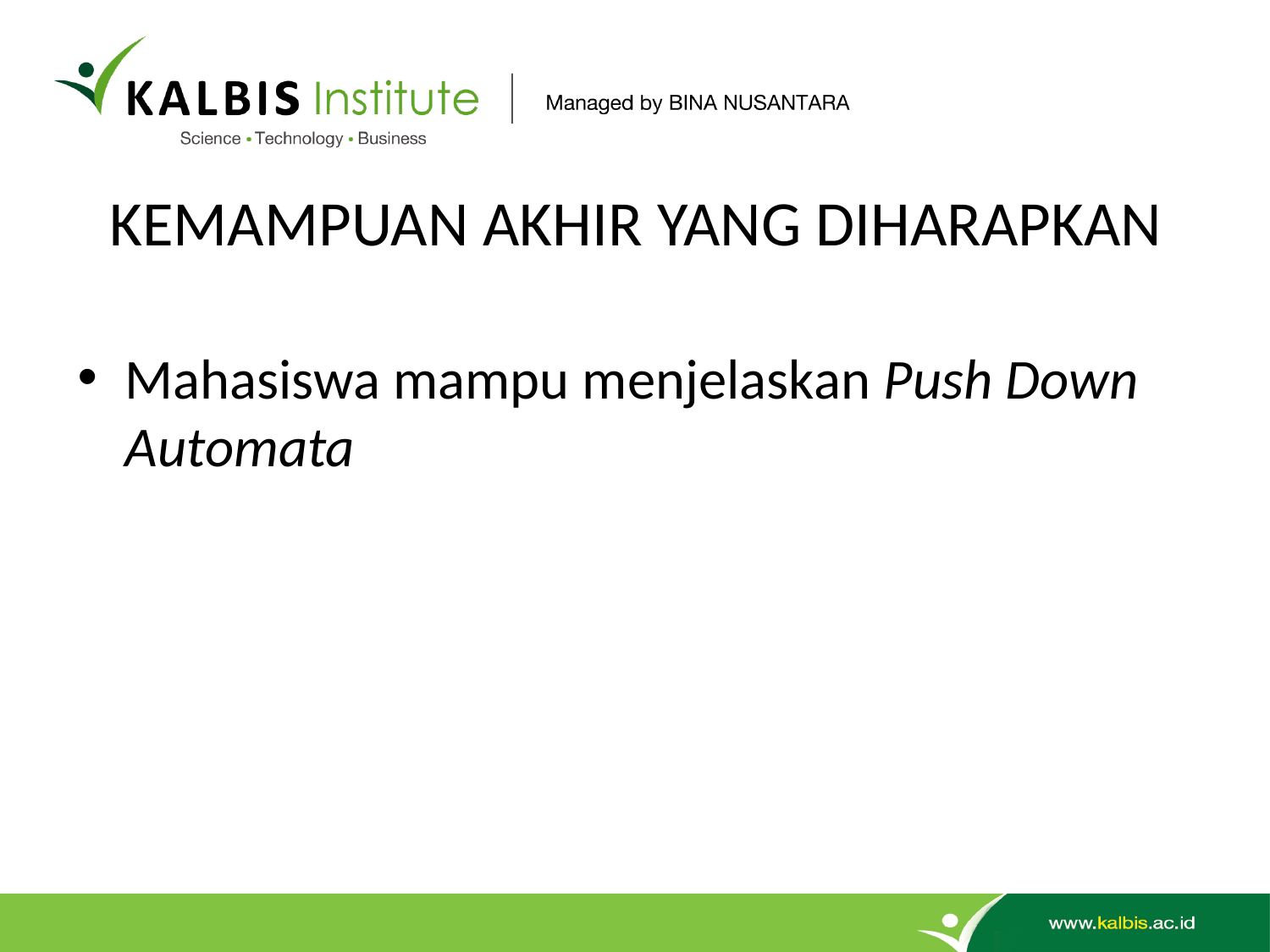

# KEMAMPUAN AKHIR YANG DIHARAPKAN
Mahasiswa mampu menjelaskan Push Down Automata